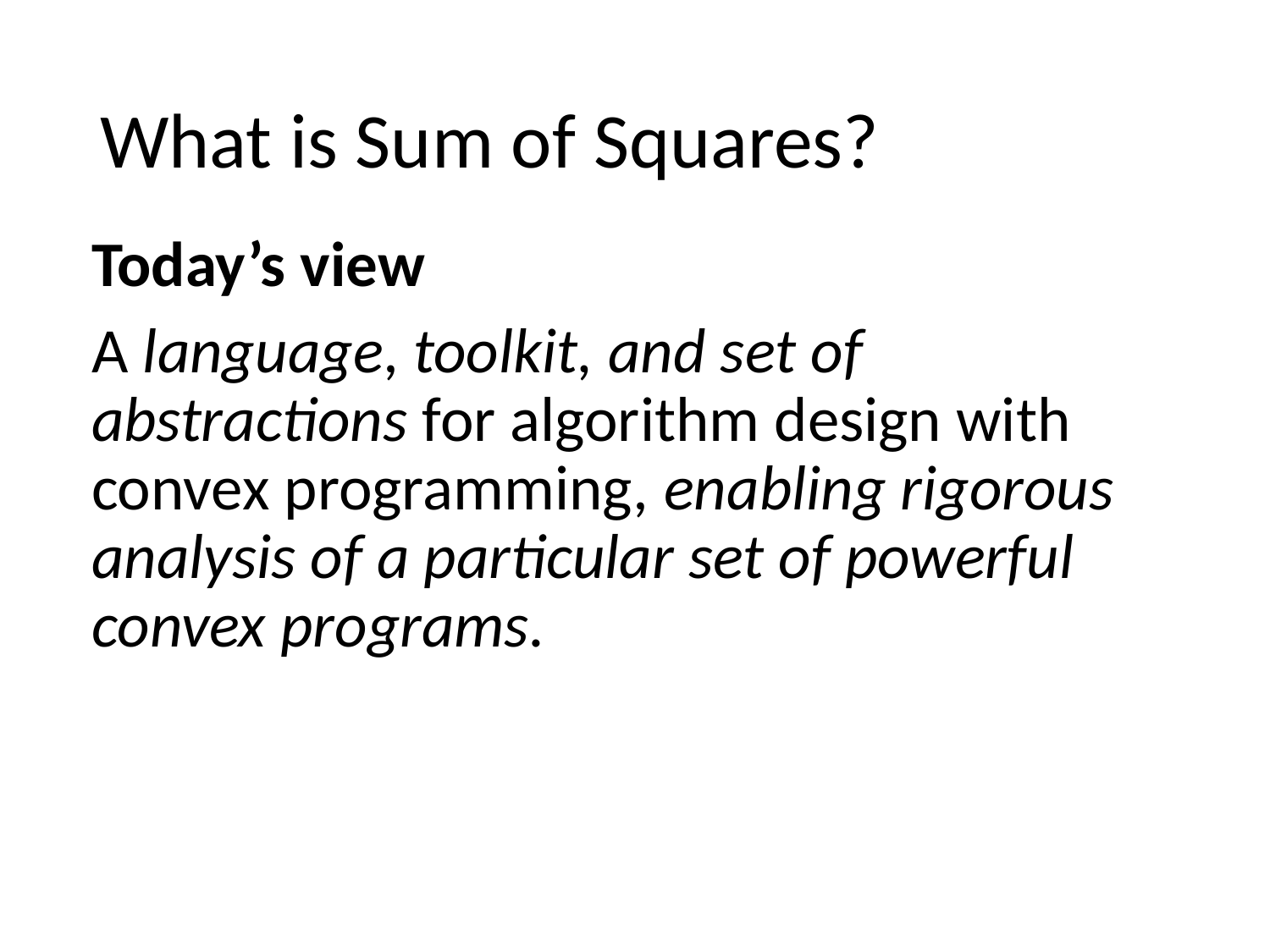

# What is Sum of Squares?
Today’s view
A language, toolkit, and set of abstractions for algorithm design with convex programming, enabling rigorous analysis of a particular set of powerful convex programs.